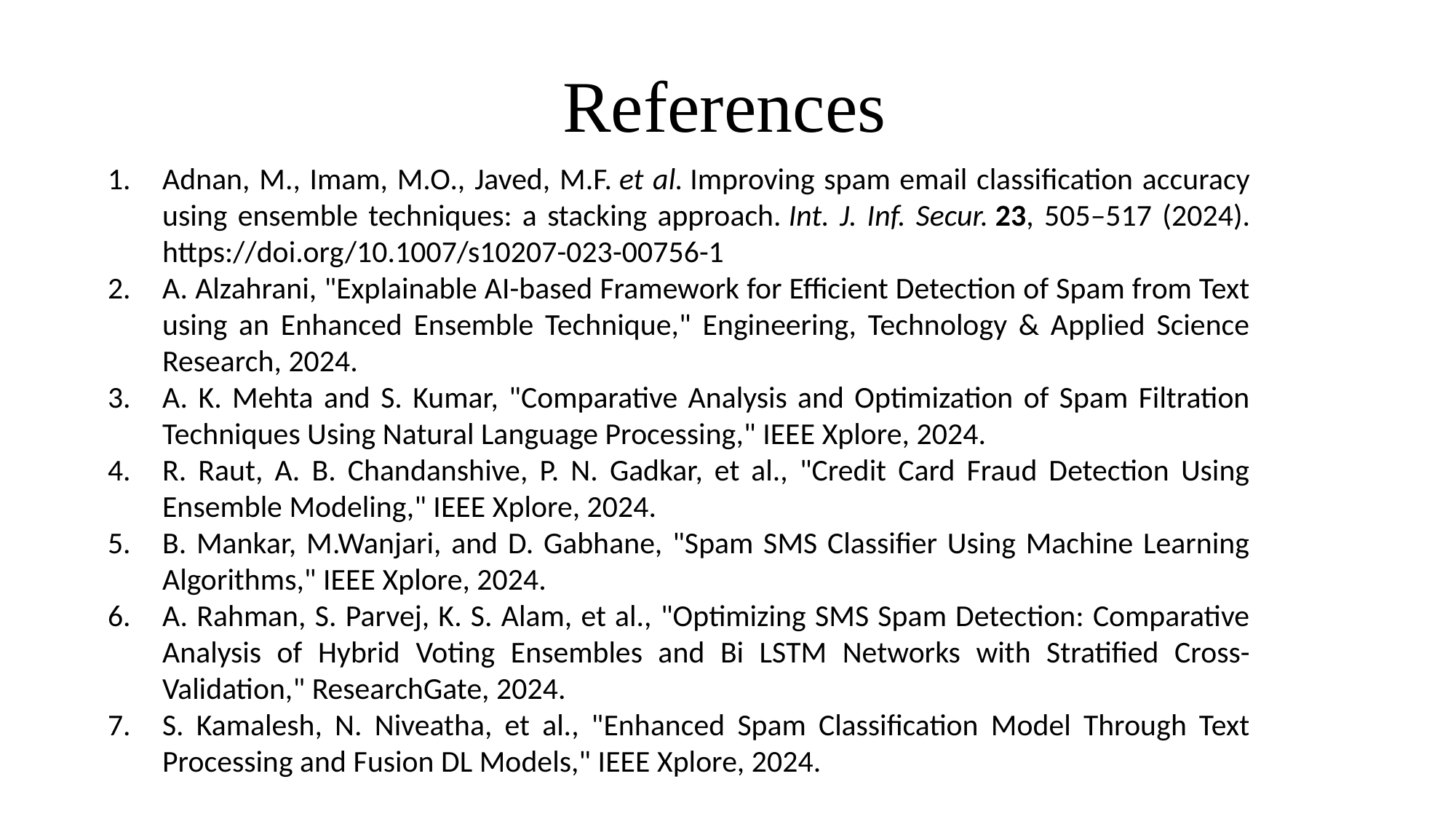

# References
Adnan, M., Imam, M.O., Javed, M.F. et al. Improving spam email classification accuracy using ensemble techniques: a stacking approach. Int. J. Inf. Secur. 23, 505–517 (2024). https://doi.org/10.1007/s10207-023-00756-1
A. Alzahrani, "Explainable AI-based Framework for Efficient Detection of Spam from Text using an Enhanced Ensemble Technique," Engineering, Technology & Applied Science Research, 2024.
A. K. Mehta and S. Kumar, "Comparative Analysis and Optimization of Spam Filtration Techniques Using Natural Language Processing," IEEE Xplore, 2024.
R. Raut, A. B. Chandanshive, P. N. Gadkar, et al., "Credit Card Fraud Detection Using Ensemble Modeling," IEEE Xplore, 2024.
B. Mankar, M.Wanjari, and D. Gabhane, "Spam SMS Classifier Using Machine Learning Algorithms," IEEE Xplore, 2024.
A. Rahman, S. Parvej, K. S. Alam, et al., "Optimizing SMS Spam Detection: Comparative Analysis of Hybrid Voting Ensembles and Bi LSTM Networks with Stratified Cross-Validation," ResearchGate, 2024.
S. Kamalesh, N. Niveatha, et al., "Enhanced Spam Classification Model Through Text Processing and Fusion DL Models," IEEE Xplore, 2024.